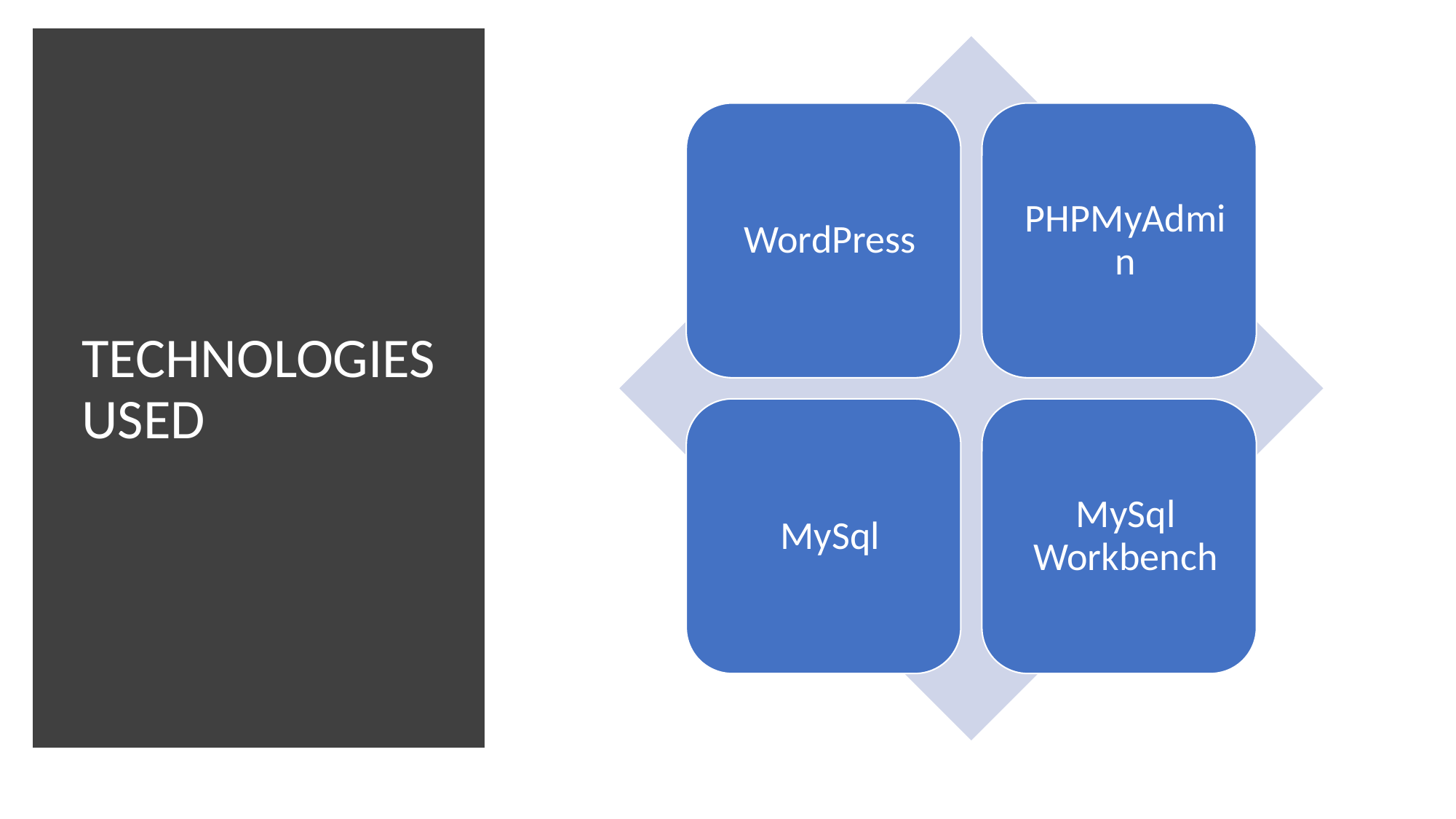

WordPress
PHPMyAdmin
MySql
MySql Workbench
# TECHNOLOGIES USED